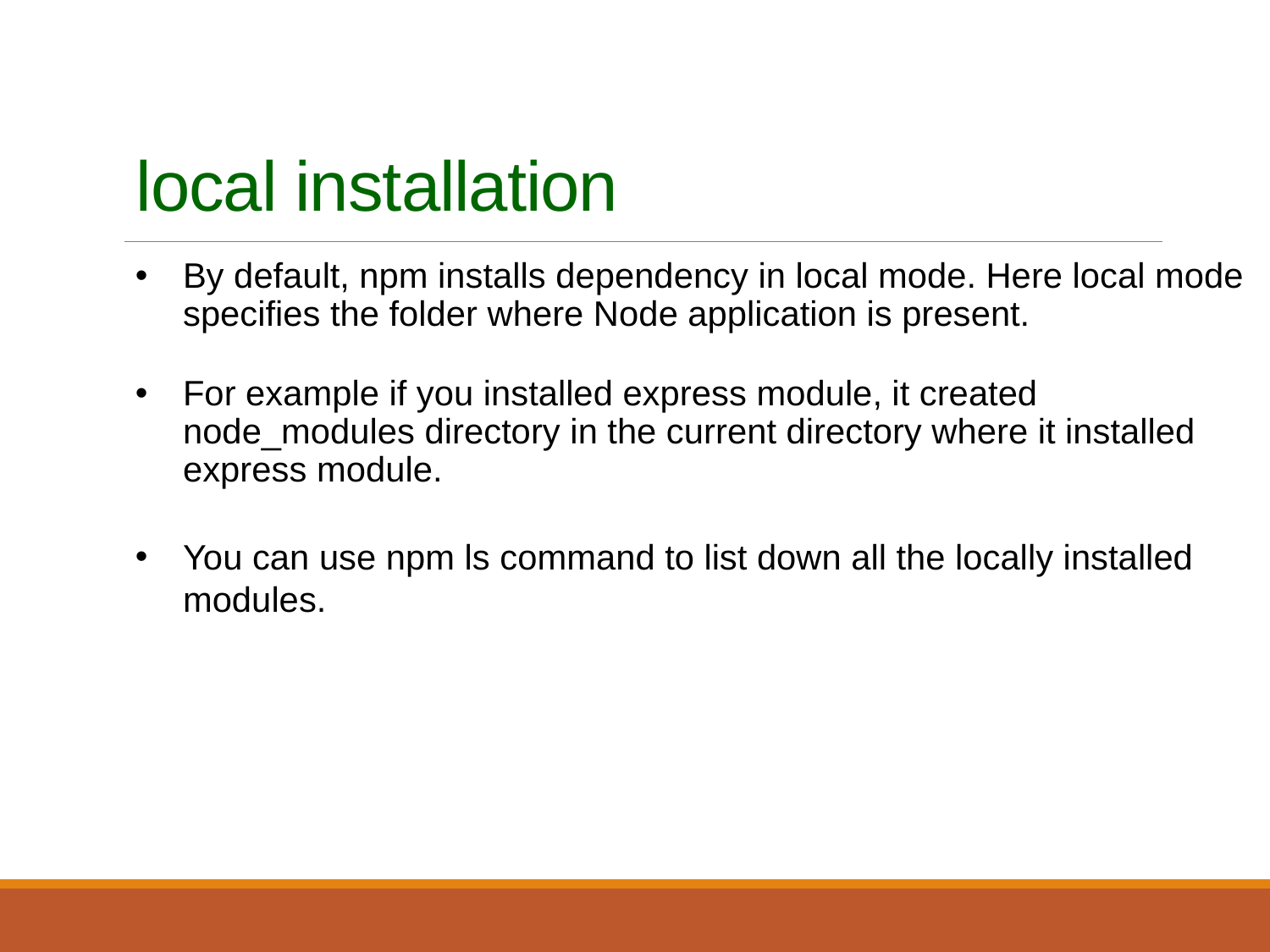

# local installation
By default, npm installs dependency in local mode. Here local mode specifies the folder where Node application is present.

For example if you installed express module, it created node_modules directory in the current directory where it installed express module.
You can use npm ls command to list down all the locally installed modules.